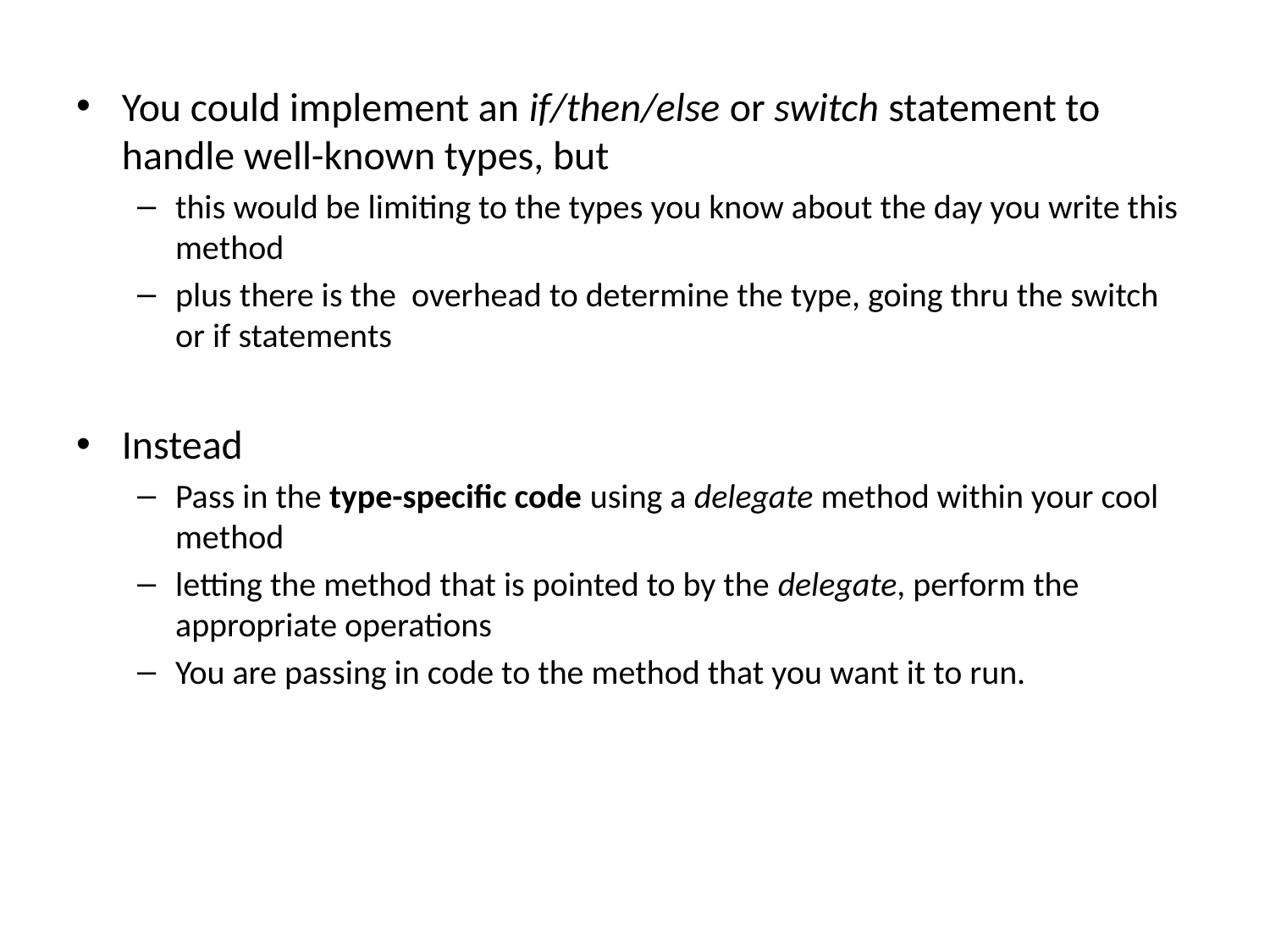

You could implement an if/then/else or switch statement to handle well-known types, but
this would be limiting to the types you know about the day you write this method
plus there is the  overhead to determine the type, going thru the switch or if statements

Instead
Pass in the type-specific code using a delegate method within your cool method
letting the method that is pointed to by the delegate, perform the appropriate operations
You are passing in code to the method that you want it to run.